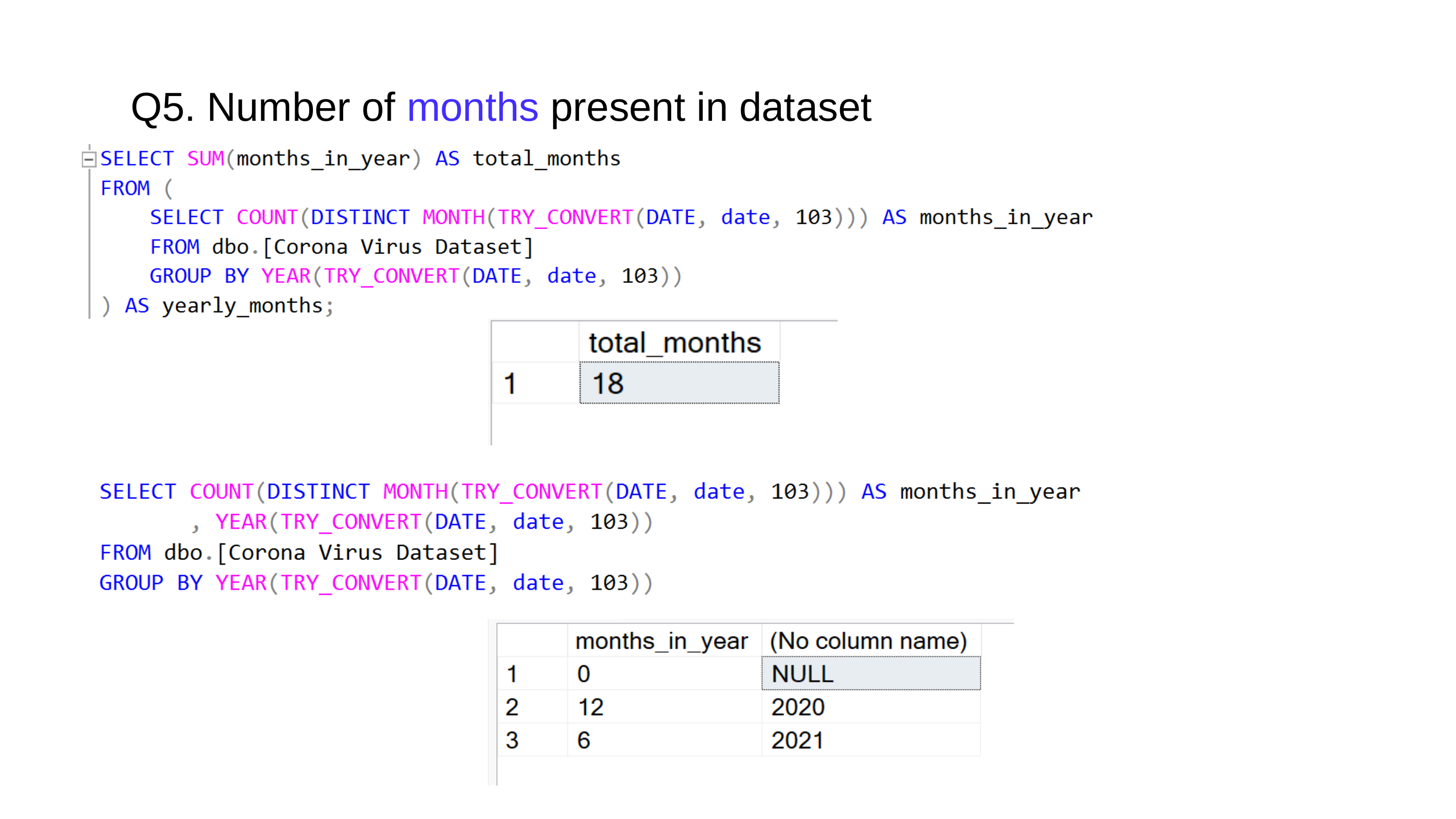

Q5. Number of months present in dataset